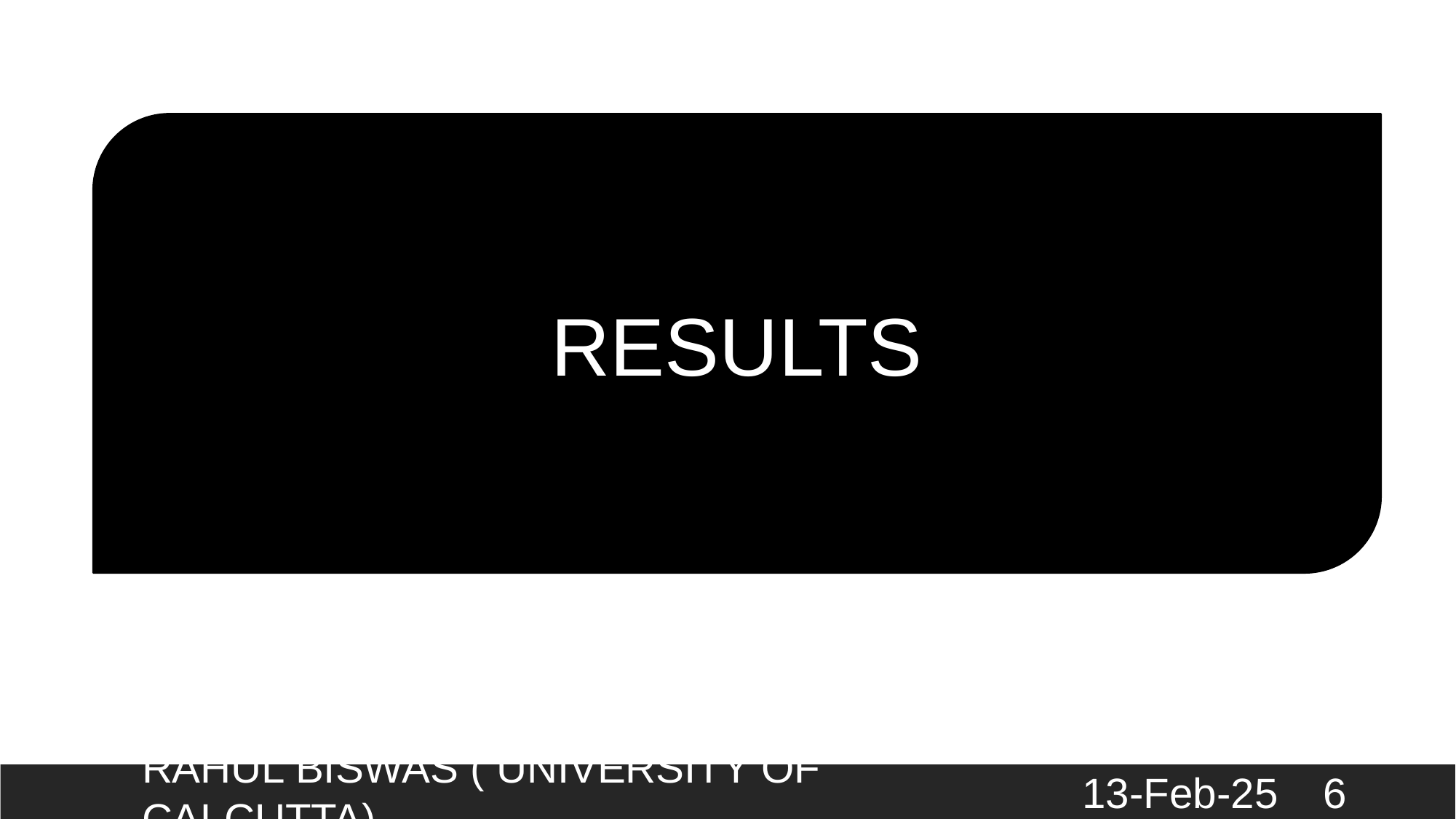

RESULTS
Rahul Biswas ( University of Calcutta)
13-Feb-25
6